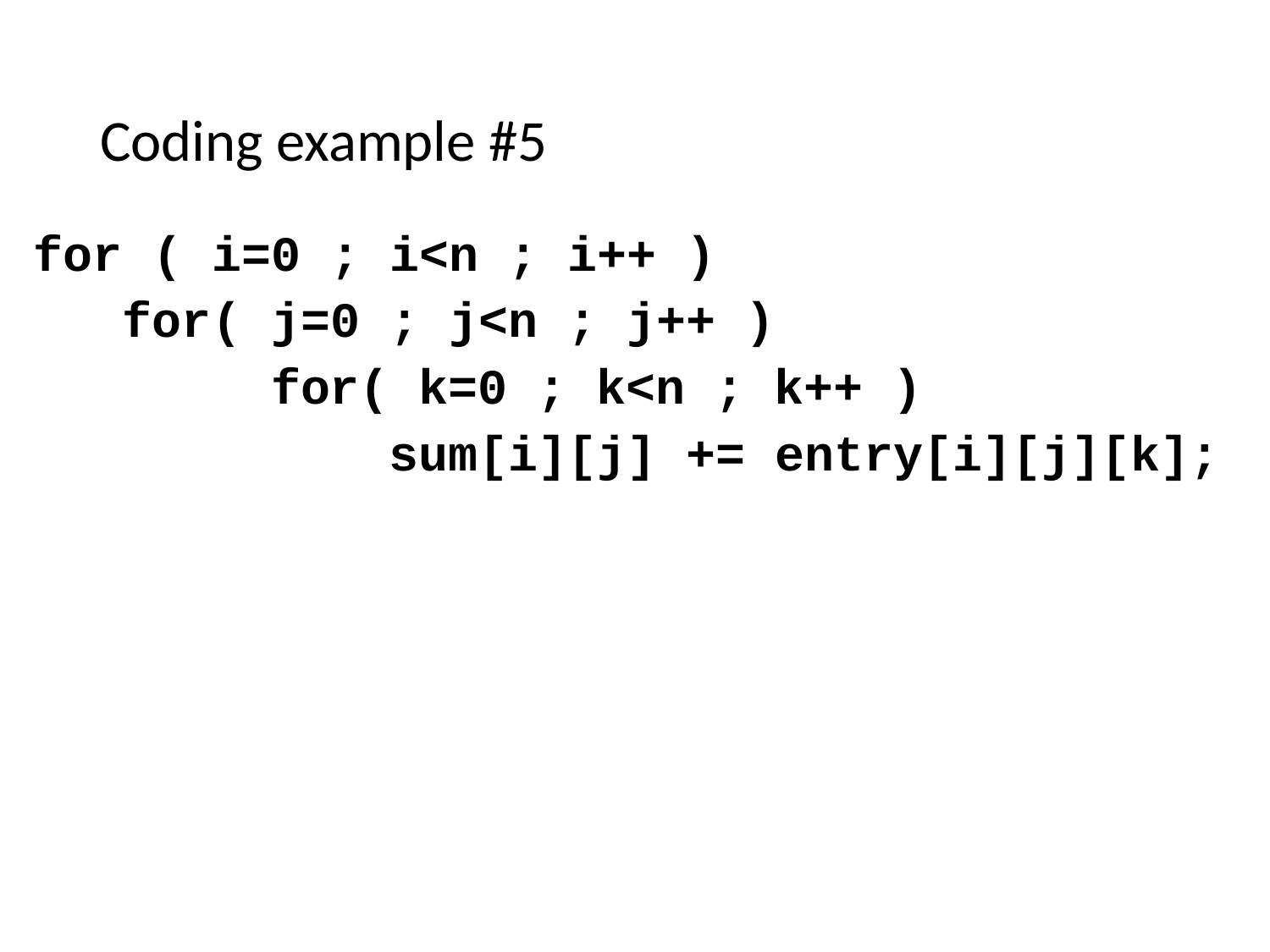

# Coding example #5
for ( i=0 ; i<n ; i++ )
   for( j=0 ; j<n ; j++ )
        for( k=0 ; k<n ; k++ )
            sum[i][j] += entry[i][j][k];